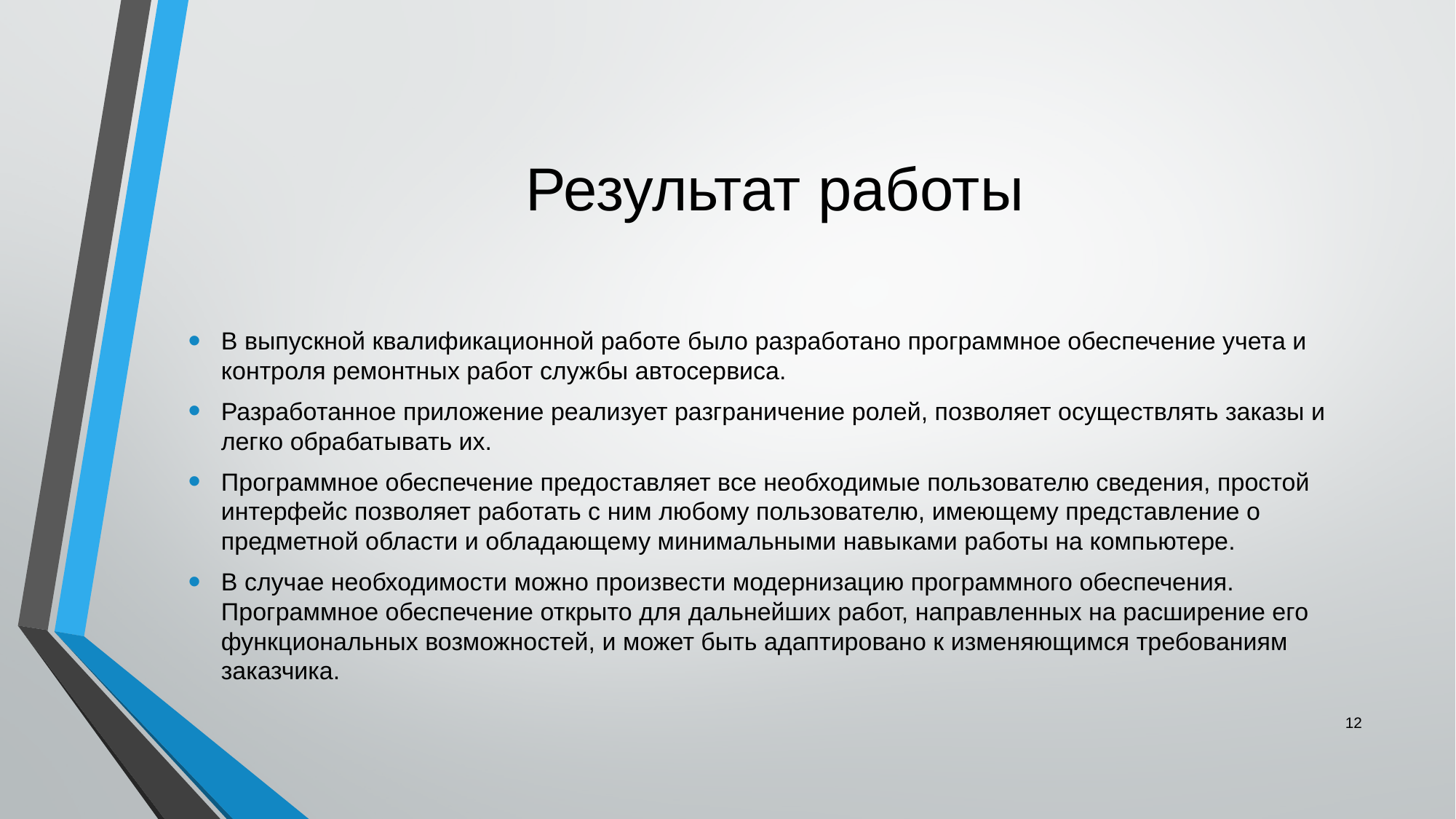

# Результат работы
В выпускной квалификационной работе было разработано программное обеспечение учета и контроля ремонтных работ службы автосервиса.
Разработанное приложение реализует разграничение ролей, позволяет осуществлять заказы и легко обрабатывать их.
Программное обеспечение предоставляет все необходимые пользователю сведения, простой интерфейс позволяет работать с ним любому пользователю, имеющему представление о предметной области и обладающему минимальными навыками работы на компьютере.
В случае необходимости можно произвести модернизацию программного обеспечения. Программное обеспечение открыто для дальнейших работ, направленных на расширение его функциональных возможностей, и может быть адаптировано к изменяющимся требованиям заказчика.
12